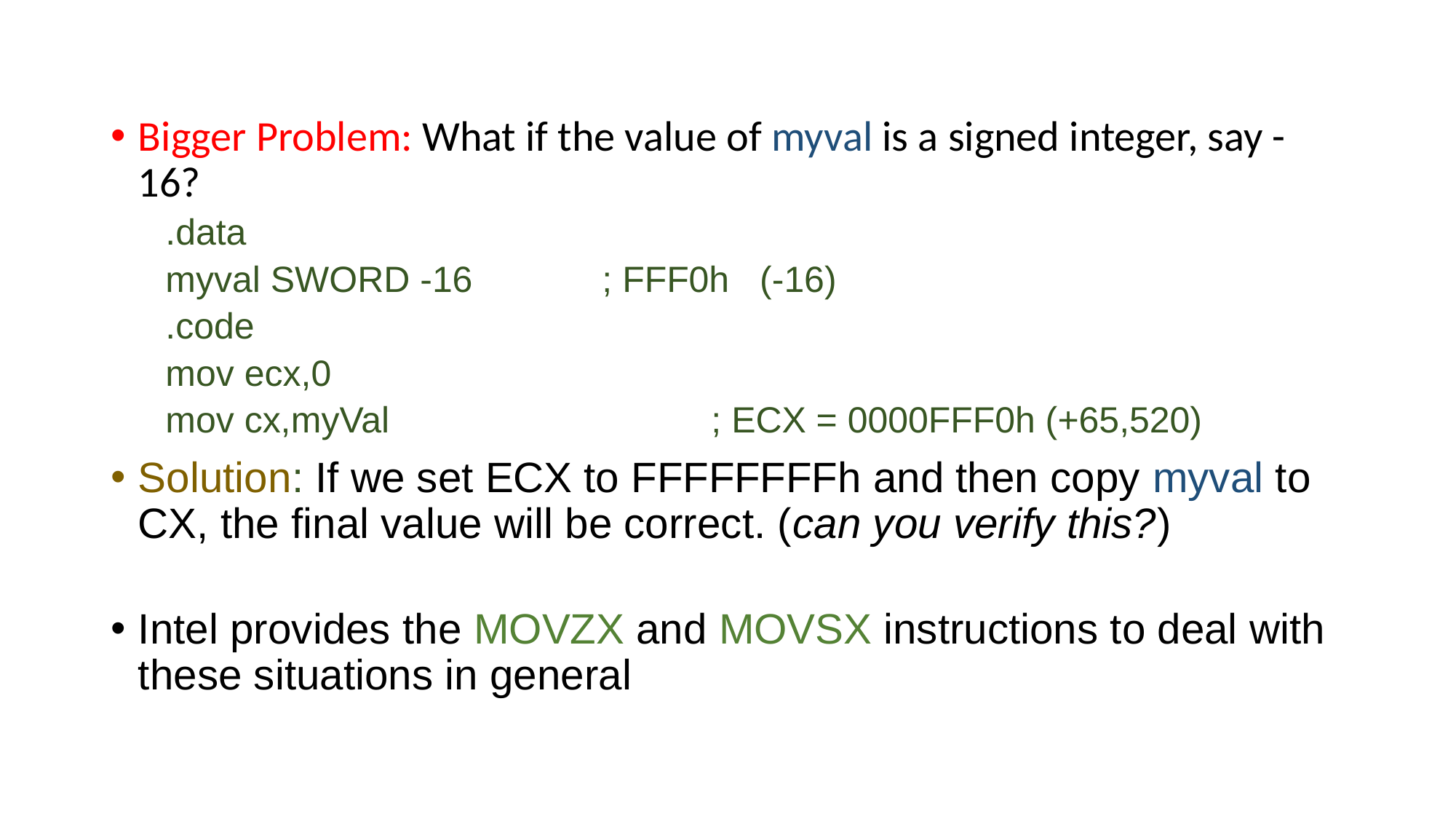

Bigger Problem: What if the value of myval is a signed integer, say -16?
.data
myval SWORD -16 		; FFF0h   (-16)
.code
mov ecx,0
mov cx,myVal 			; ECX = 0000FFF0h (+65,520)
Solution: If we set ECX to FFFFFFFFh and then copy myval to CX, the final value will be correct. (can you verify this?)

Intel provides the MOVZX and MOVSX instructions to deal with these situations in general